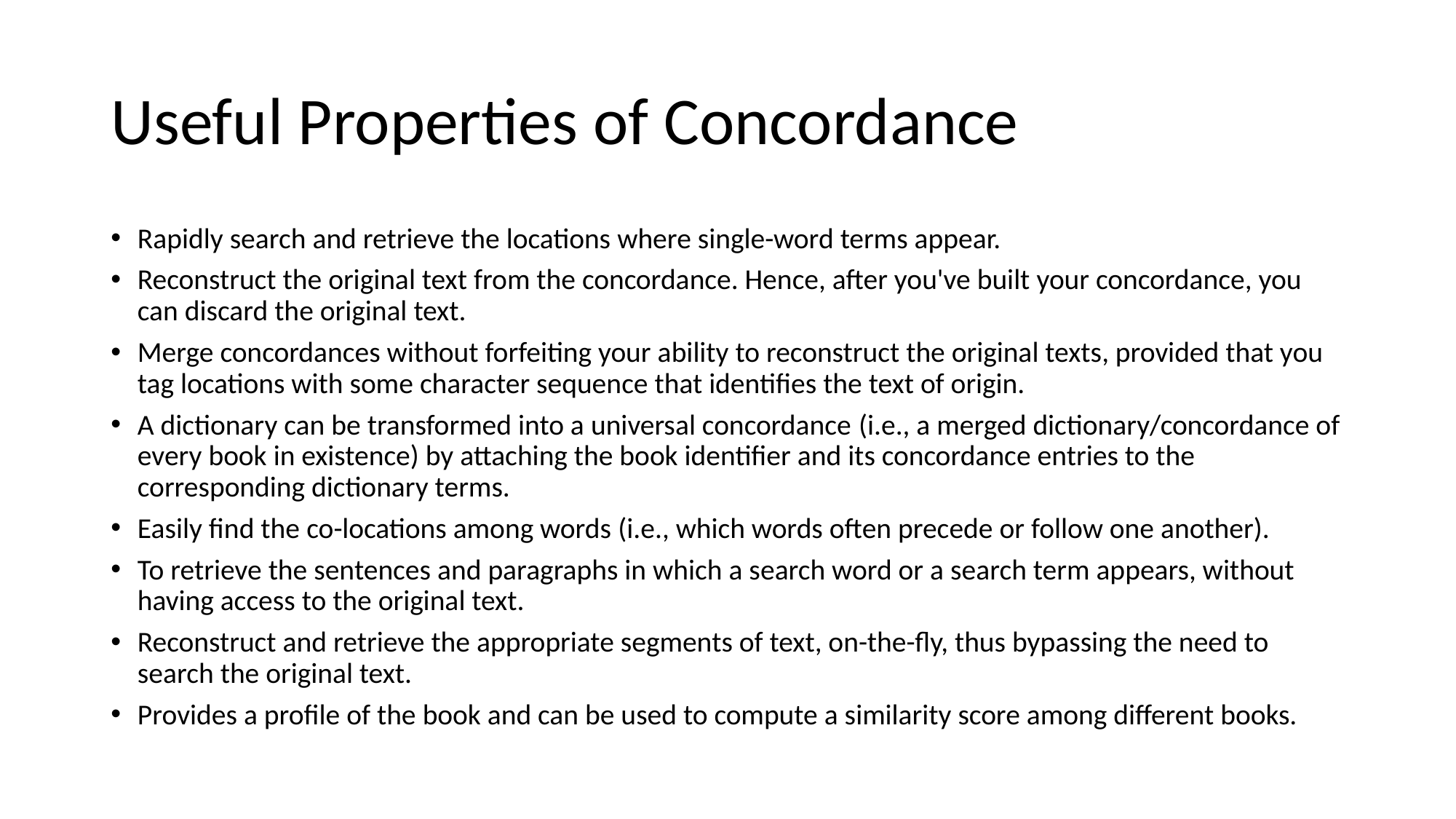

# Useful Properties of Concordance
Rapidly search and retrieve the locations where single-word terms appear.
Reconstruct the original text from the concordance. Hence, after you've built your concordance, you can discard the original text.
Merge concordances without forfeiting your ability to reconstruct the original texts, provided that you tag locations with some character sequence that identifies the text of origin.
A dictionary can be transformed into a universal concordance (i.e., a merged dictionary/concordance of every book in existence) by attaching the book identifier and its concordance entries to the corresponding dictionary terms.
Easily find the co-locations among words (i.e., which words often precede or follow one another).
To retrieve the sentences and paragraphs in which a search word or a search term appears, without having access to the original text.
Reconstruct and retrieve the appropriate segments of text, on-the-fly, thus bypassing the need to search the original text.
Provides a profile of the book and can be used to compute a similarity score among different books.